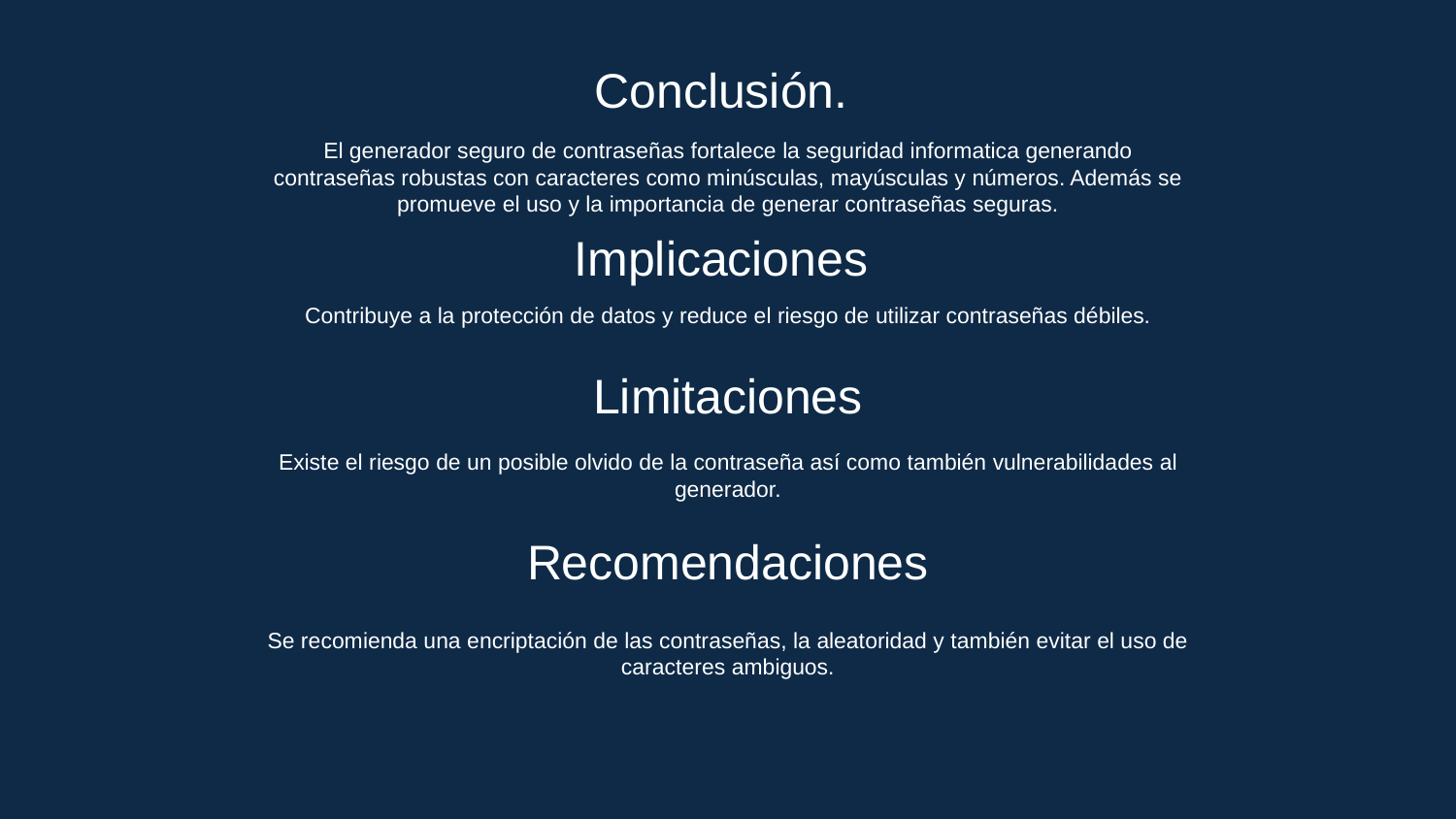

# Conclusión.
El generador seguro de contraseñas fortalece la seguridad informatica generando contraseñas robustas con caracteres como minúsculas, mayúsculas y números. Además se promueve el uso y la importancia de generar contraseñas seguras.
Implicaciones

Contribuye a la protección de datos y reduce el riesgo de utilizar contraseñas débiles.
Limitaciones

Existe el riesgo de un posible olvido de la contraseña así como también vulnerabilidades al generador.
Recomendaciones

Se recomienda una encriptación de las contraseñas, la aleatoridad y también evitar el uso de caracteres ambiguos.